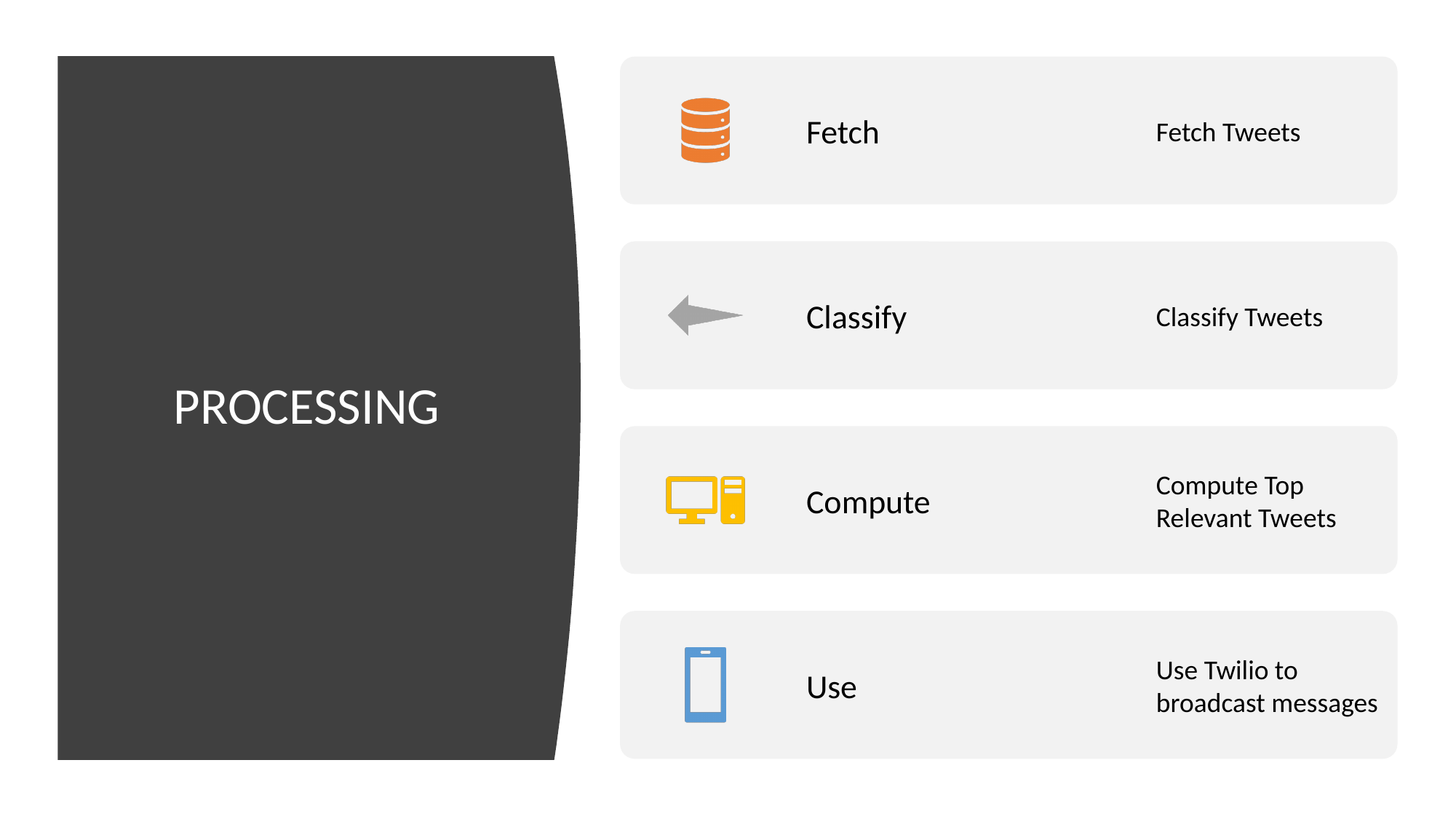

Fetch
Fetch Tweets
Classify
Classify Tweets
Compute
Compute Top Relevant Tweets
Use
Use Twilio to broadcast messages

# PROCESSING